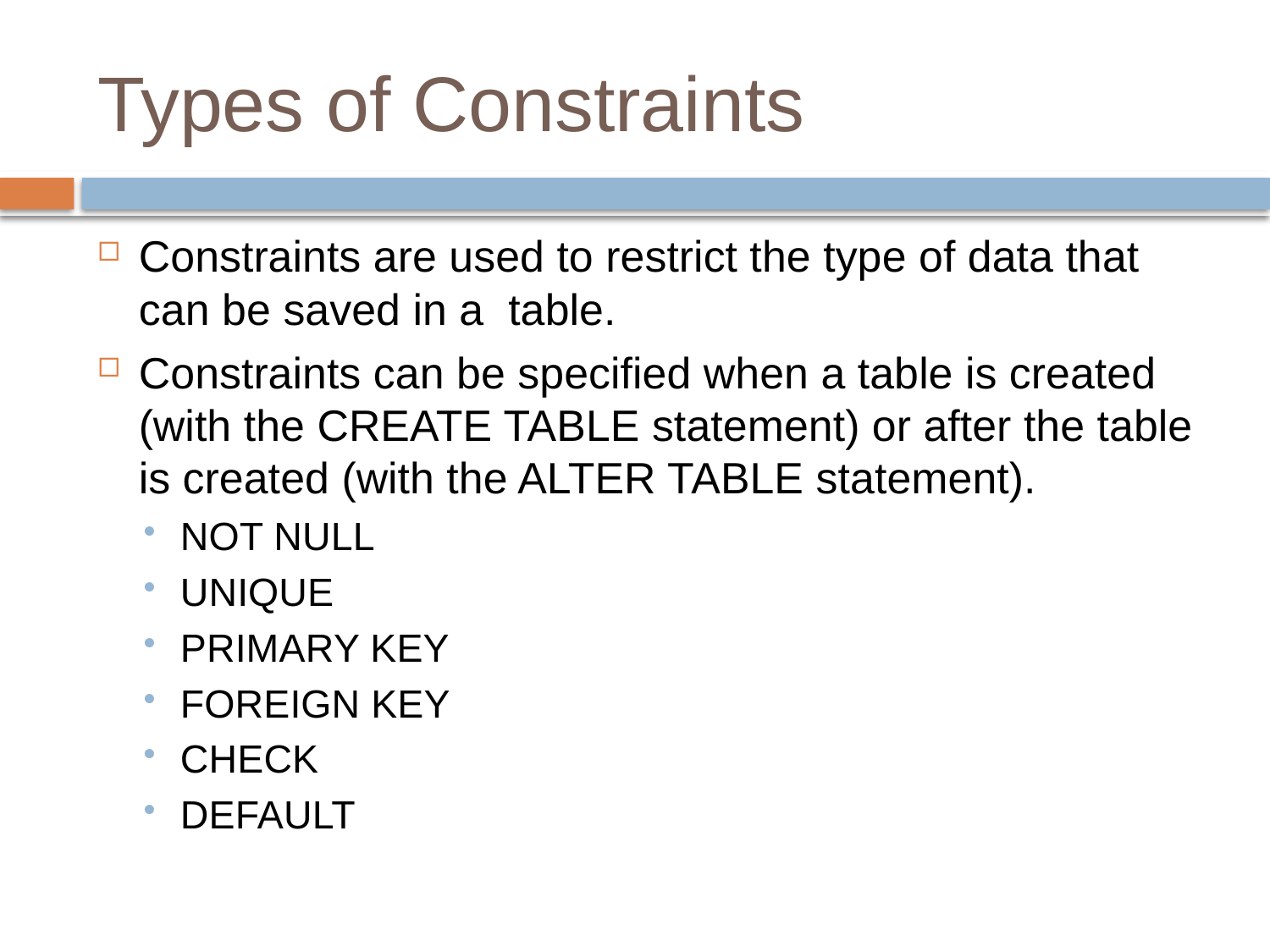

# Types of Constraints
Constraints are used to restrict the type of data that can be saved in a  table.
Constraints can be specified when a table is created (with the CREATE TABLE statement) or after the table is created (with the ALTER TABLE statement).
NOT NULL
UNIQUE
PRIMARY KEY
FOREIGN KEY
CHECK
DEFAULT